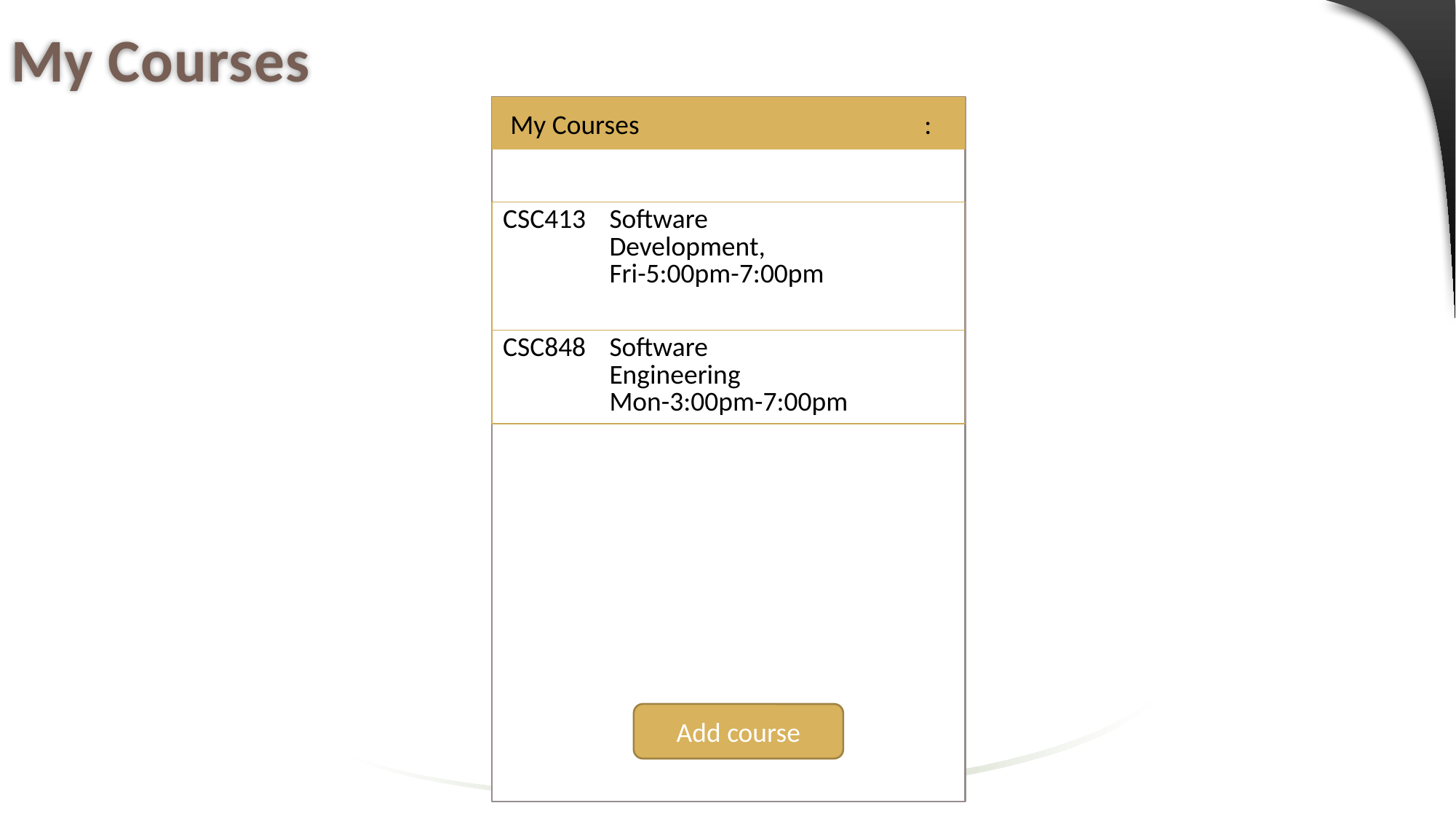

# My Courses

My Courses		              :
| CSC413 | Software Development, Fri-5:00pm-7:00pm |  |
| --- | --- | --- |
| CSC848 | Software Engineering Mon-3:00pm-7:00pm |  |
Add course